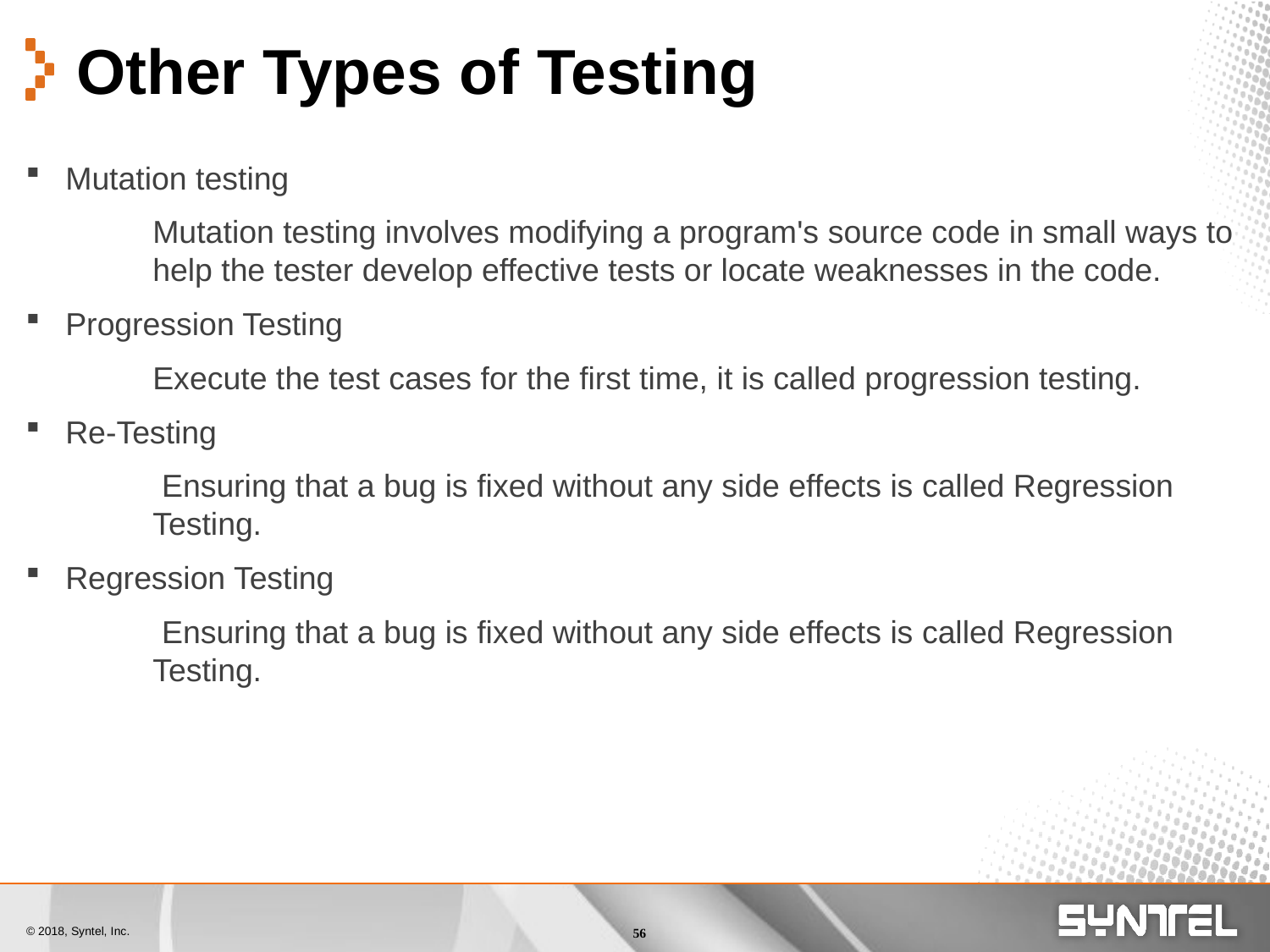

Other Types of Testing

Mutation testing
	Mutation testing involves modifying a program's source code in small ways to 	help the tester develop effective tests or locate weaknesses in the code.
Progression Testing
	Execute the test cases for the first time, it is called progression testing.
Re-Testing
	 Ensuring that a bug is fixed without any side effects is called Regression 	Testing.
Regression Testing
	 Ensuring that a bug is fixed without any side effects is called Regression 	Testing.